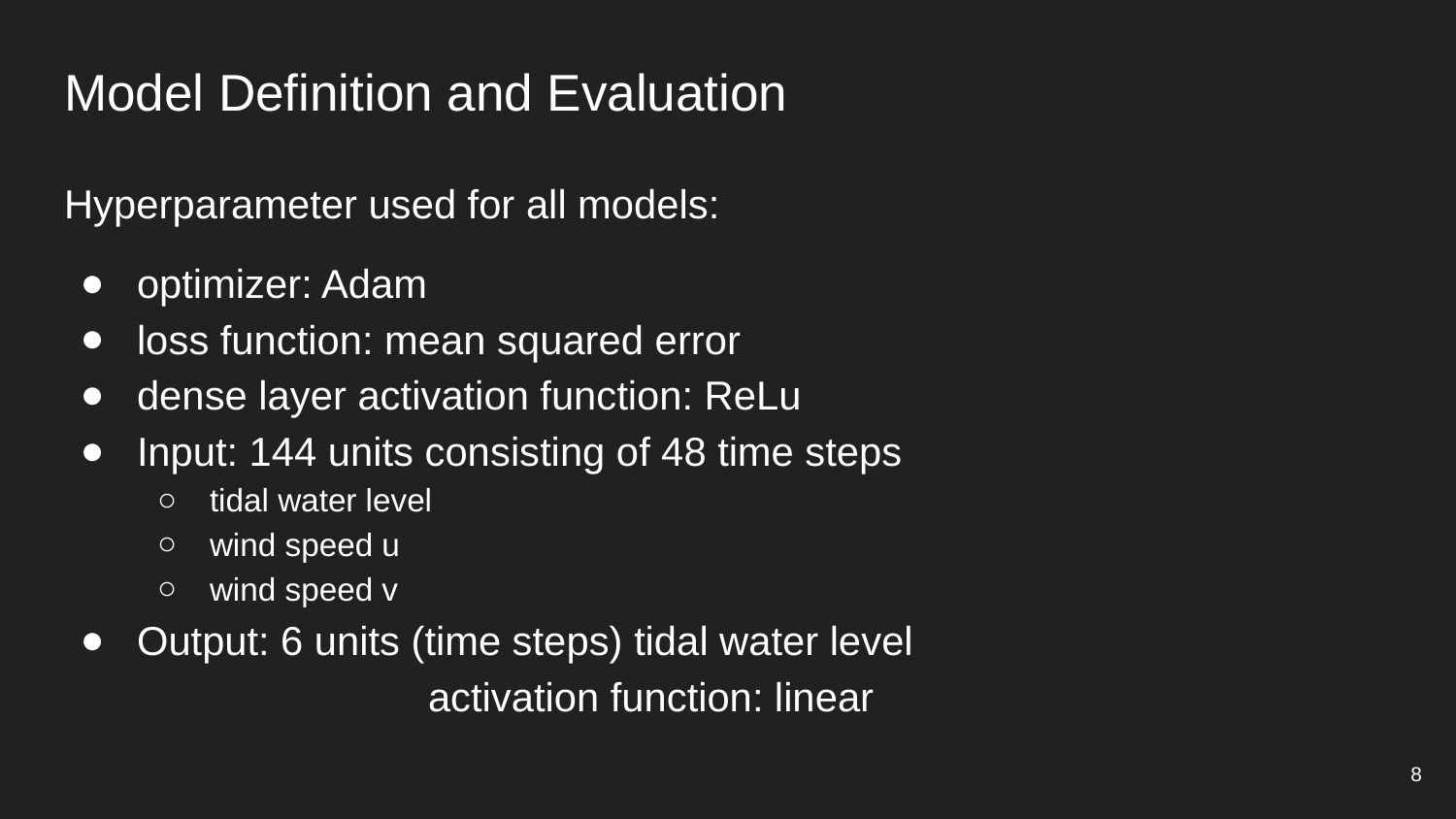

# Model Definition and Evaluation
Hyperparameter used for all models:
optimizer: Adam
loss function: mean squared error
dense layer activation function: ReLu
Input: 144 units consisting of 48 time steps
tidal water level
wind speed u
wind speed v
Output: 6 units (time steps) tidal water level
		activation function: linear
8